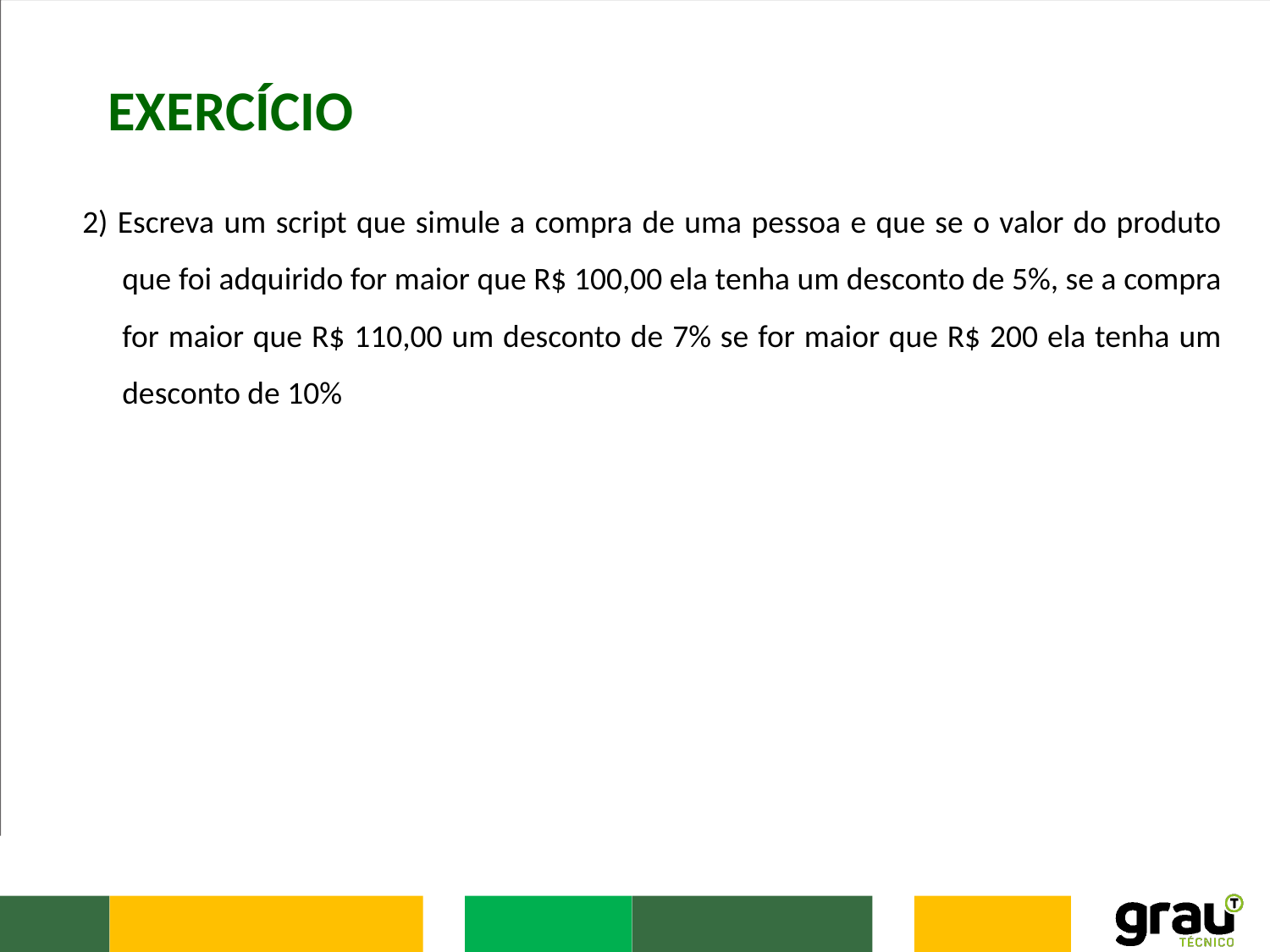

EXERCÍCIO
2) Escreva um script que simule a compra de uma pessoa e que se o valor do produto que foi adquirido for maior que R$ 100,00 ela tenha um desconto de 5%, se a compra for maior que R$ 110,00 um desconto de 7% se for maior que R$ 200 ela tenha um desconto de 10%